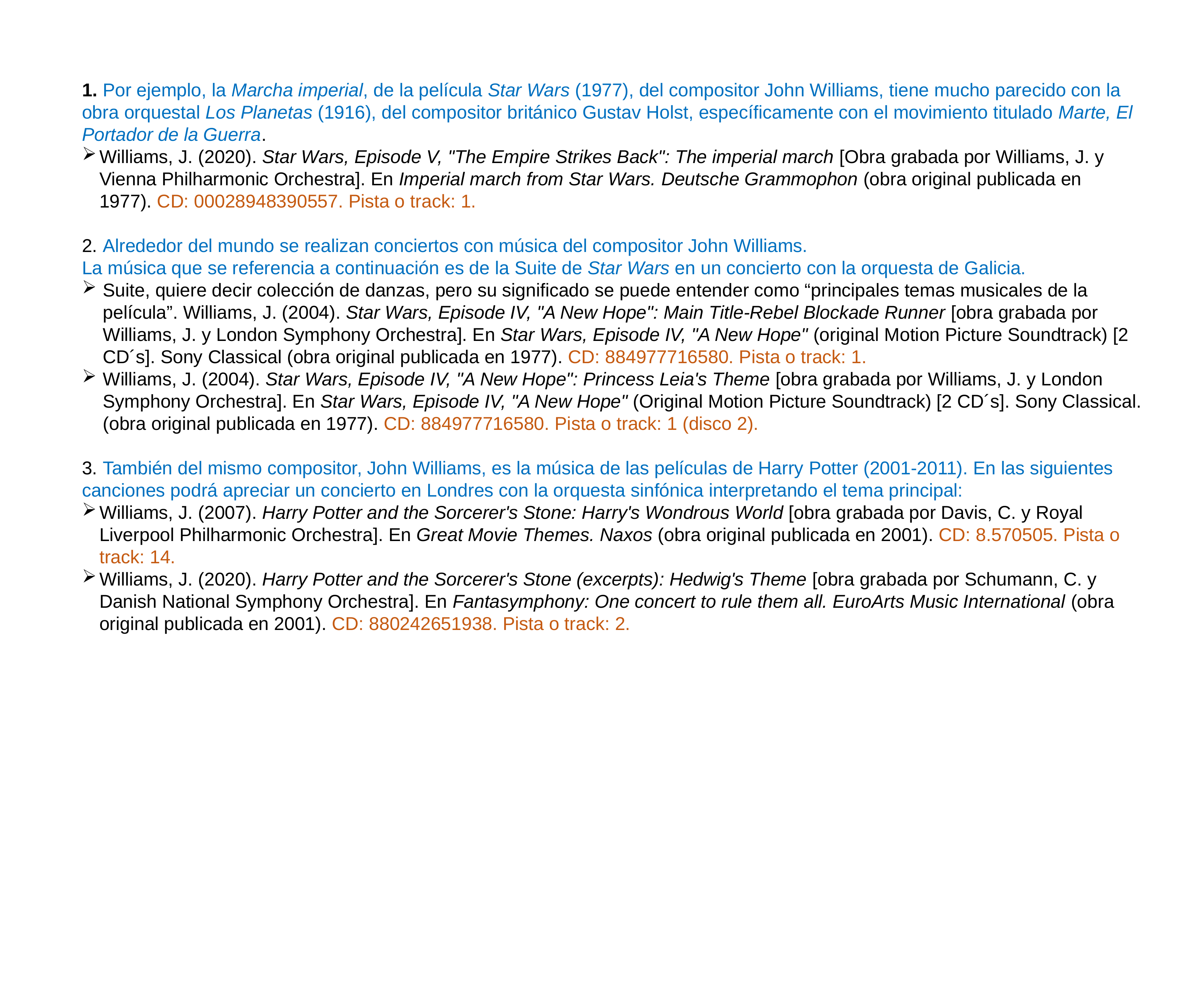

1. Por ejemplo, la Marcha imperial, de la película Star Wars (1977), del compositor John Williams, tiene mucho parecido con la obra orquestal Los Planetas (1916), del compositor británico Gustav Holst, específicamente con el movimiento titulado Marte, El Portador de la Guerra.
Williams, J. (2020). Star Wars, Episode V, "The Empire Strikes Back": The imperial march [Obra grabada por Williams, J. y Vienna Philharmonic Orchestra]. En Imperial march from Star Wars. Deutsche Grammophon (obra original publicada en 1977). CD: 00028948390557. Pista o track: 1.

2. Alrededor del mundo se realizan conciertos con música del compositor John Williams.
La música que se referencia a continuación es de la Suite de Star Wars en un concierto con la orquesta de Galicia.
Suite, quiere decir colección de danzas, pero su significado se puede entender como “principales temas musicales de la película”. Williams, J. (2004). Star Wars, Episode IV, "A New Hope": Main Title-Rebel Blockade Runner [obra grabada por Williams, J. y London Symphony Orchestra]. En Star Wars, Episode IV, "A New Hope" (original Motion Picture Soundtrack) [2 CD´s]. Sony Classical (obra original publicada en 1977). CD: 884977716580. Pista o track: 1.
Williams, J. (2004). Star Wars, Episode IV, "A New Hope": Princess Leia's Theme [obra grabada por Williams, J. y London Symphony Orchestra]. En Star Wars, Episode IV, "A New Hope" (Original Motion Picture Soundtrack) [2 CD´s]. Sony Classical. (obra original publicada en 1977). CD: 884977716580. Pista o track: 1 (disco 2).

3. También del mismo compositor, John Williams, es la música de las películas de Harry Potter (2001-2011). En las siguientes canciones podrá apreciar un concierto en Londres con la orquesta sinfónica interpretando el tema principal:
Williams, J. (2007). Harry Potter and the Sorcerer's Stone: Harry's Wondrous World [obra grabada por Davis, C. y Royal Liverpool Philharmonic Orchestra]. En Great Movie Themes. Naxos (obra original publicada en 2001). CD: 8.570505. Pista o track: 14.
Williams, J. (2020). Harry Potter and the Sorcerer's Stone (excerpts): Hedwig's Theme [obra grabada por Schumann, C. y Danish National Symphony Orchestra]. En Fantasymphony: One concert to rule them all. EuroArts Music International (obra original publicada en 2001). CD: 880242651938. Pista o track: 2.